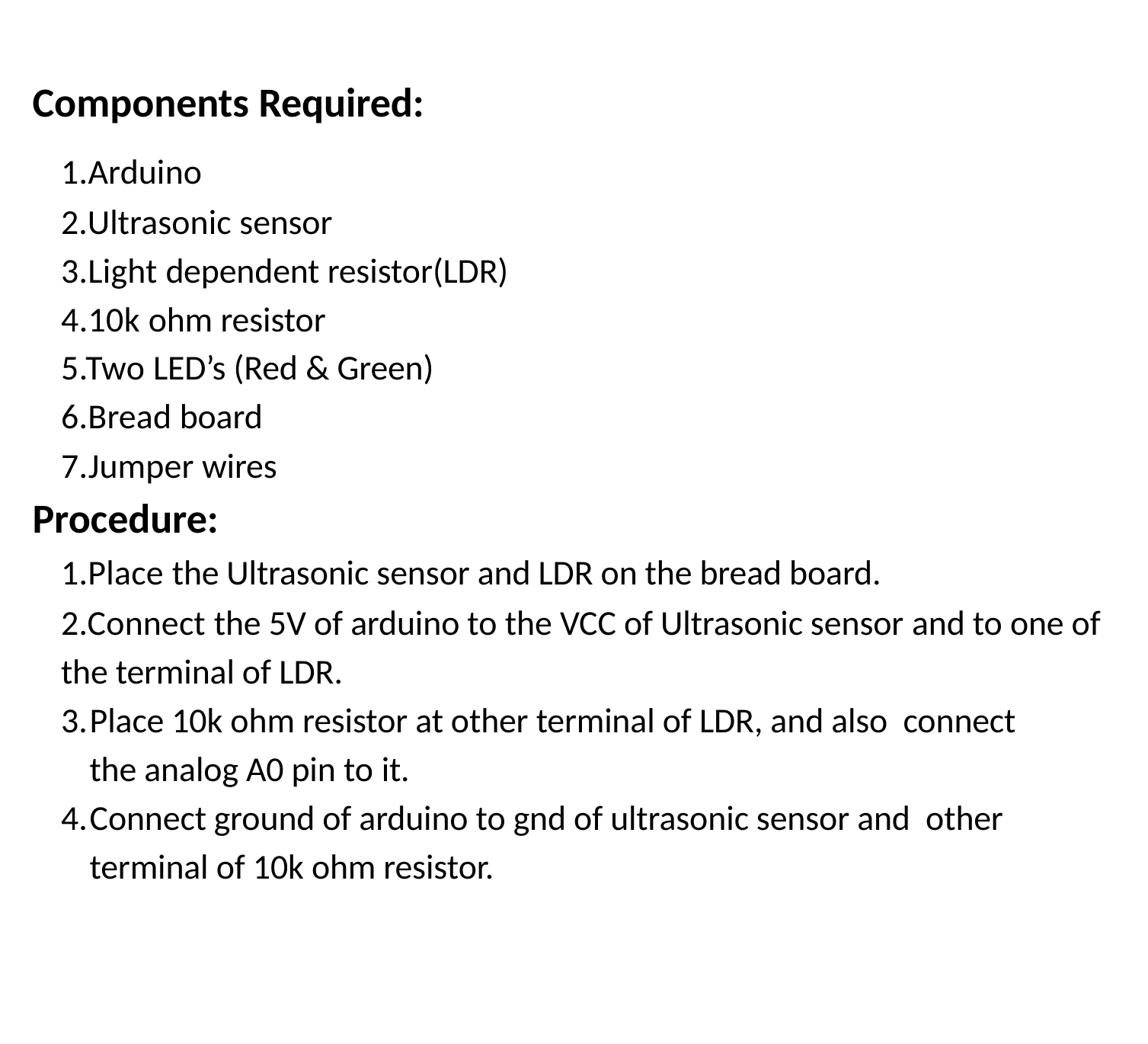

# Components Required:
1.Arduino
2.Ultrasonic sensor
3.Light dependent resistor(LDR)
4.10k ohm resistor
5.Two LED’s (Red & Green)
6.Bread board
7.Jumper wires
Procedure:
1.Place the Ultrasonic sensor and LDR on the bread board.
2.Connect the 5V of arduino to the VCC of Ultrasonic sensor and to one of the terminal of LDR.
Place 10k ohm resistor at other terminal of LDR, and also  connect the analog A0 pin to it.
Connect ground of arduino to gnd of ultrasonic sensor and  other terminal of 10k ohm resistor.